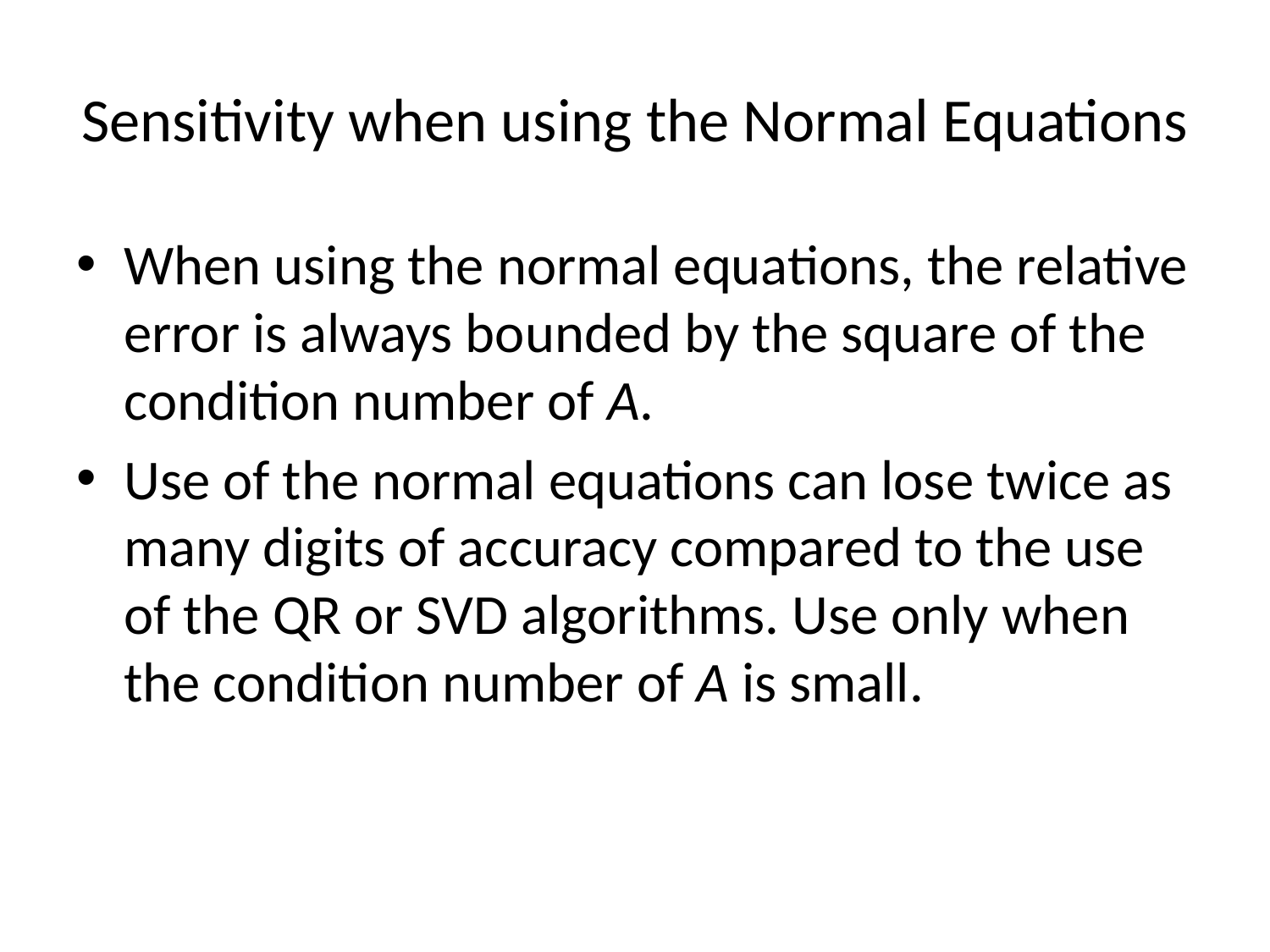

# Sensitivity when using the Normal Equations
When using the normal equations, the relative error is always bounded by the square of the condition number of A.
Use of the normal equations can lose twice as many digits of accuracy compared to the use of the QR or SVD algorithms. Use only when the condition number of A is small.